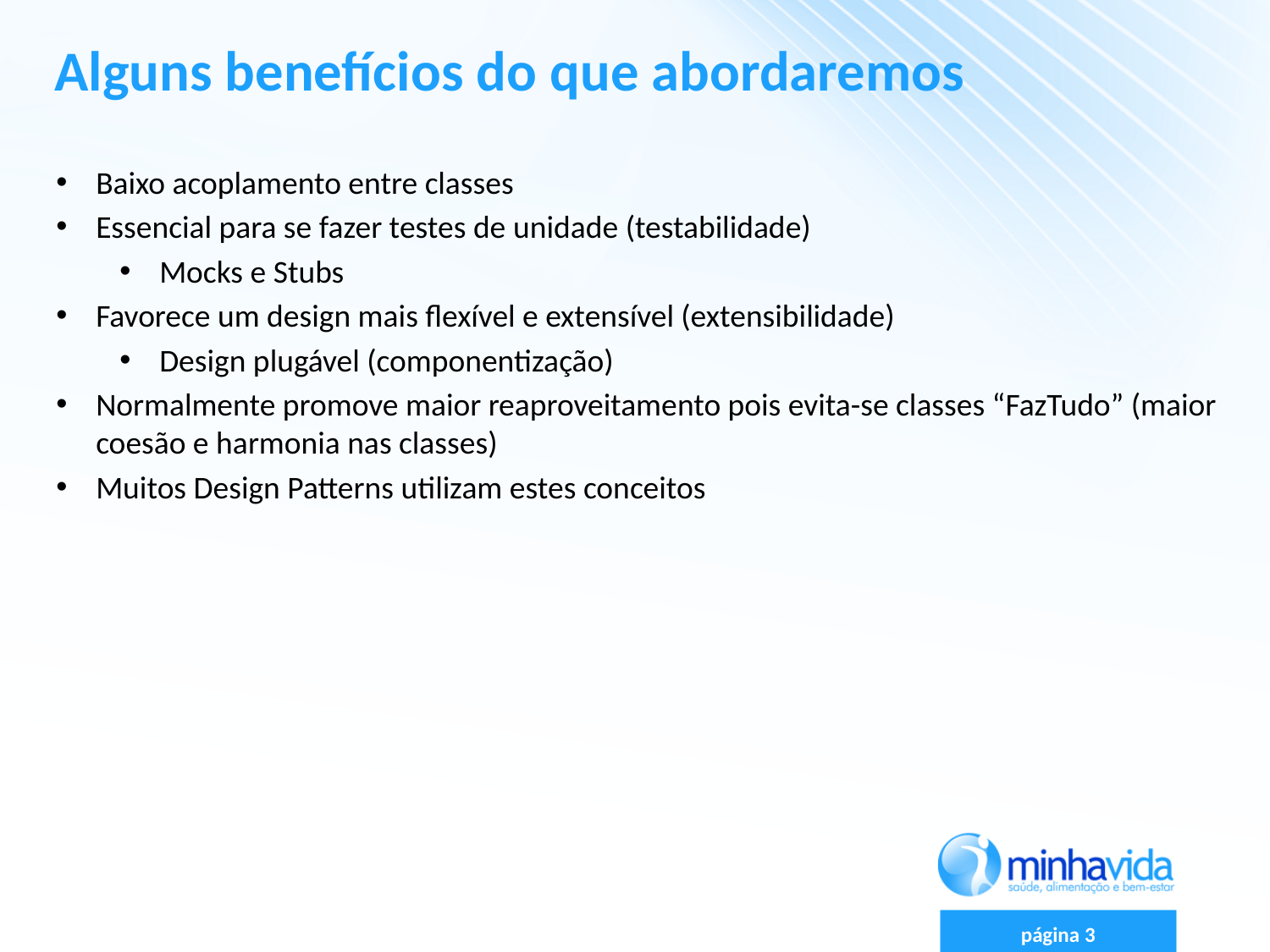

# Alguns benefícios do que abordaremos
Baixo acoplamento entre classes
Essencial para se fazer testes de unidade (testabilidade)
Mocks e Stubs
Favorece um design mais flexível e extensível (extensibilidade)
Design plugável (componentização)
Normalmente promove maior reaproveitamento pois evita-se classes “FazTudo” (maior coesão e harmonia nas classes)
Muitos Design Patterns utilizam estes conceitos